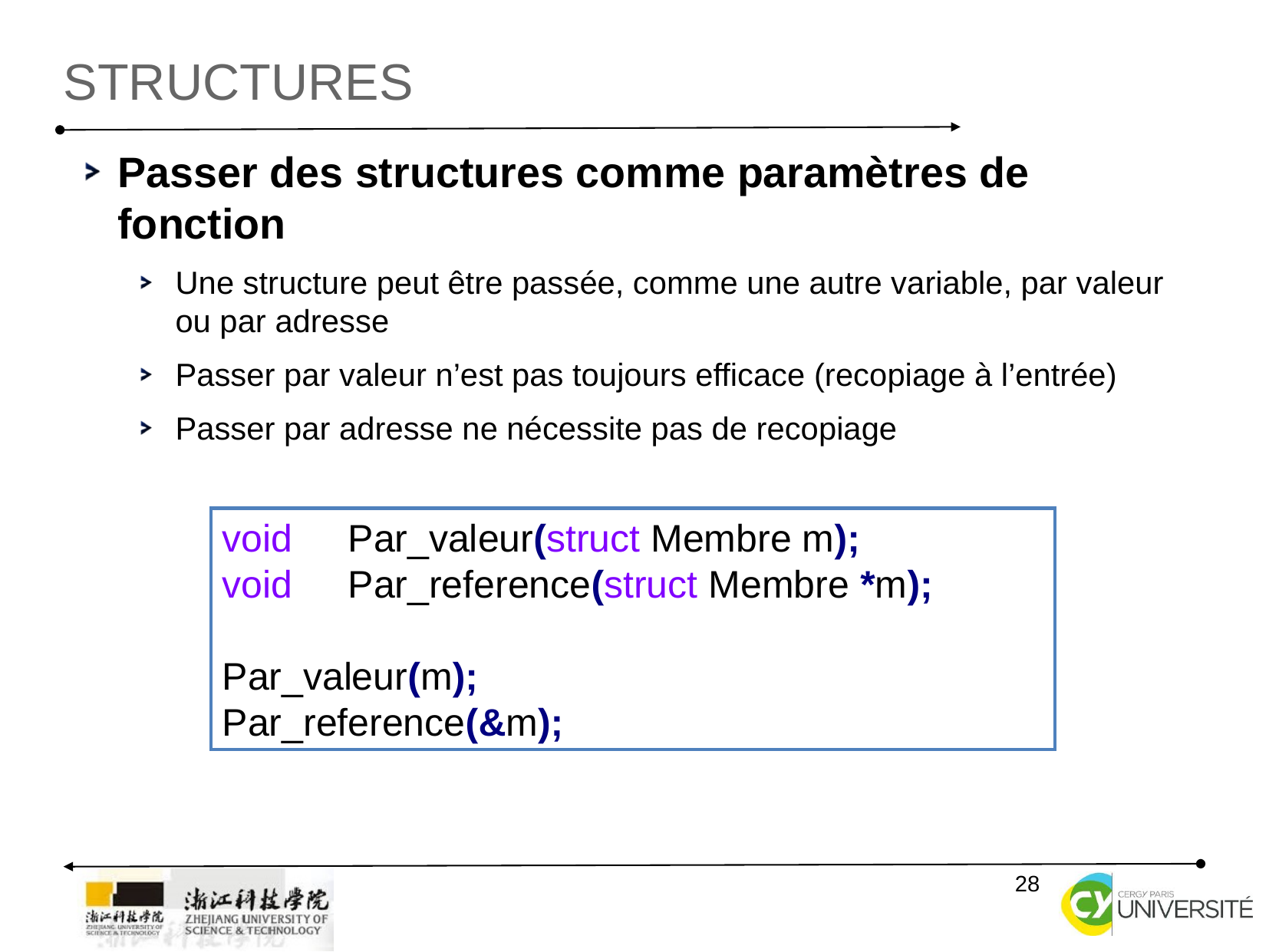

Structures
Passer des structures comme paramètres de fonction
Une structure peut être passée, comme une autre variable, par valeur ou par adresse
Passer par valeur n’est pas toujours efficace (recopiage à l’entrée)
Passer par adresse ne nécessite pas de recopiage
void	 Par_valeur(struct Membre m);
void	 Par_reference(struct Membre *m);

Par_valeur(m);
Par_reference(&m);